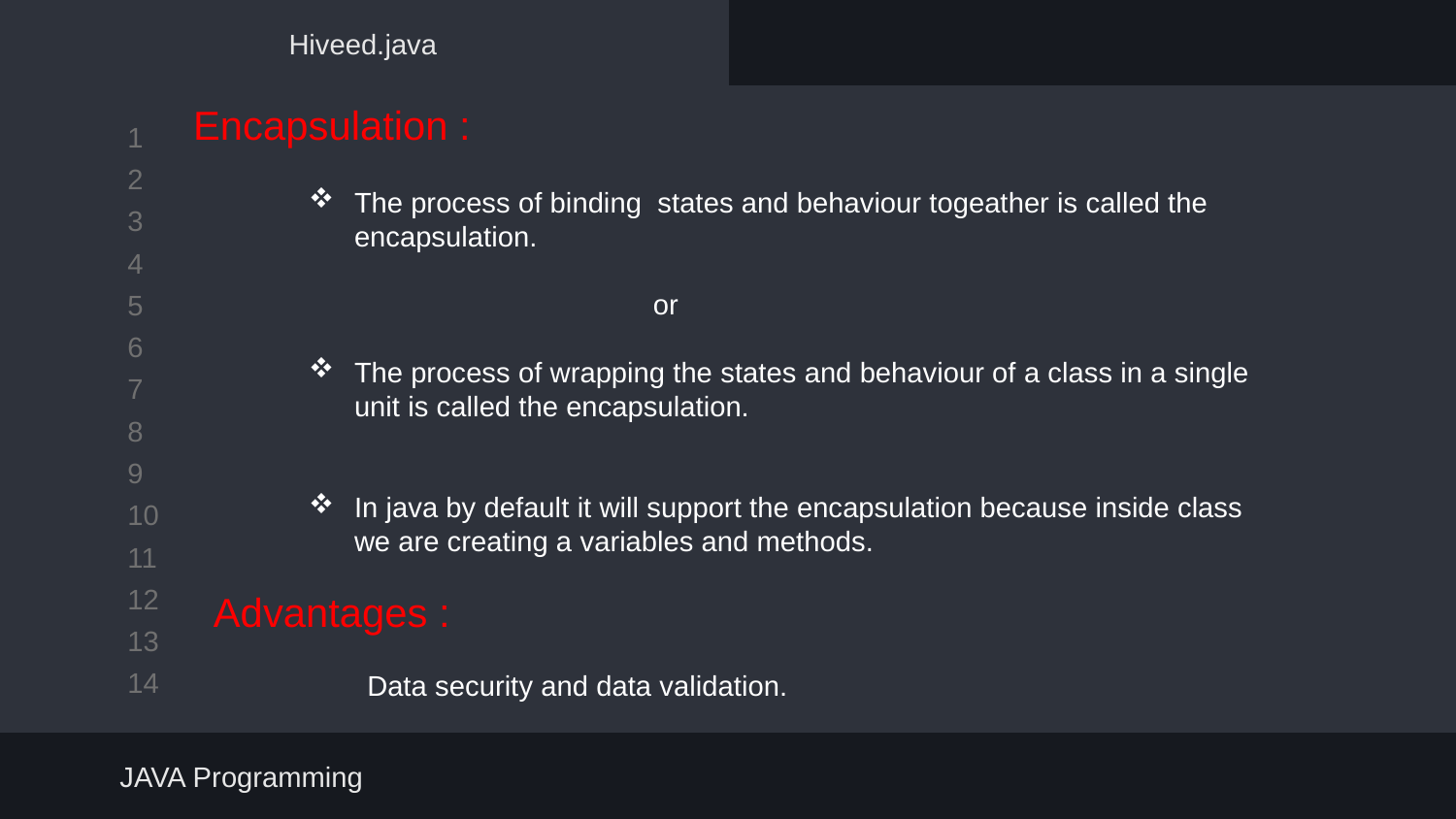

Hiveed.java
Encapsulation :
The process of binding  states and behaviour togeather is called the encapsulation.

                                           or

The process of wrapping the states and behaviour of a class in a single unit is called the encapsulation.

In java by default it will support the encapsulation because inside class we are creating a variables and methods.
Advantages :
Data security and data validation.
JAVA Programming